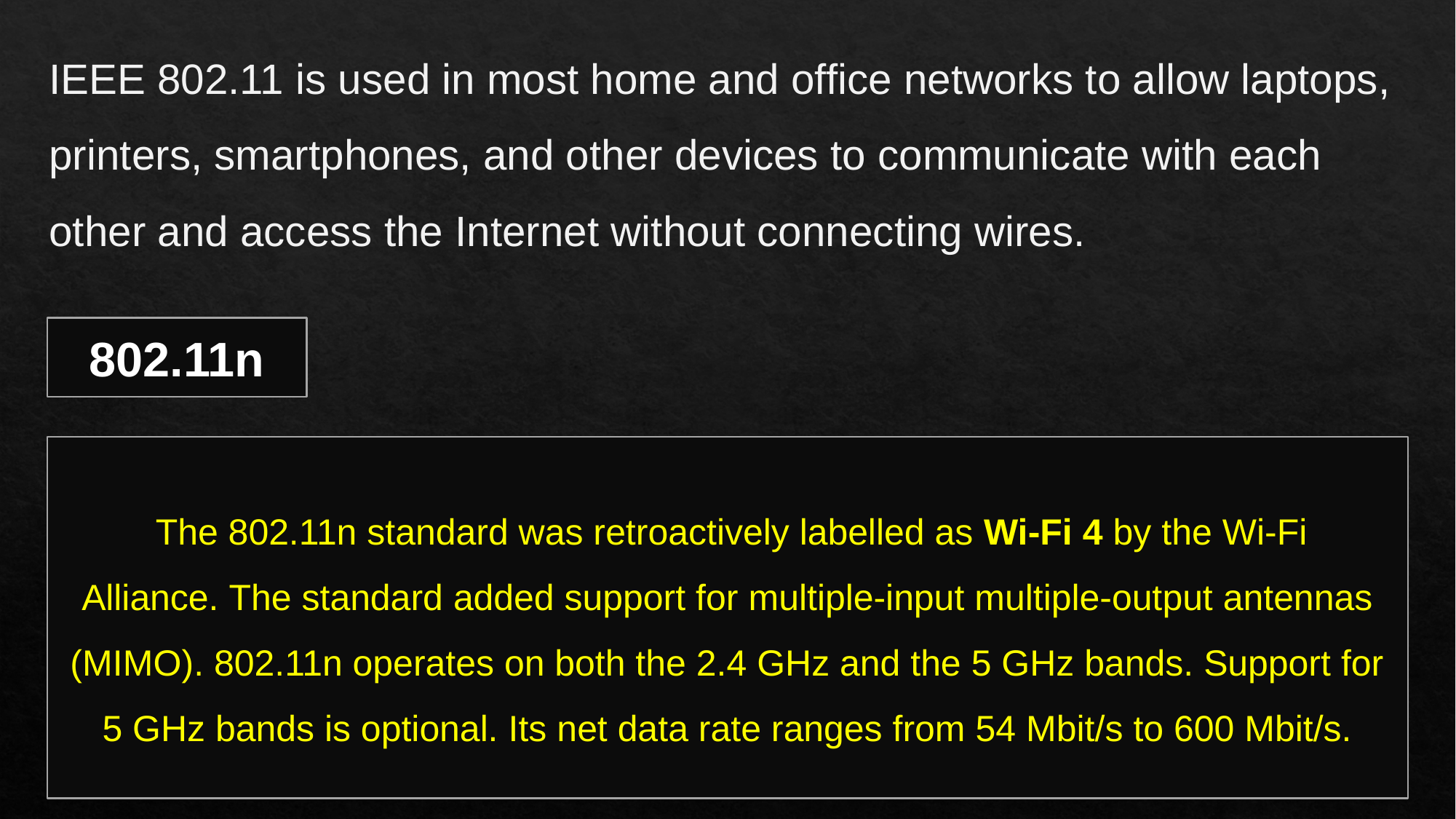

IEEE 802.11 is used in most home and office networks to allow laptops, printers, smartphones, and other devices to communicate with each other and access the Internet without connecting wires.

802.11n
 The 802.11n standard was retroactively labelled as Wi-Fi 4 by the Wi-Fi Alliance. The standard added support for multiple-input multiple-output antennas (MIMO). 802.11n operates on both the 2.4 GHz and the 5 GHz bands. Support for 5 GHz bands is optional. Its net data rate ranges from 54 Mbit/s to 600 Mbit/s.